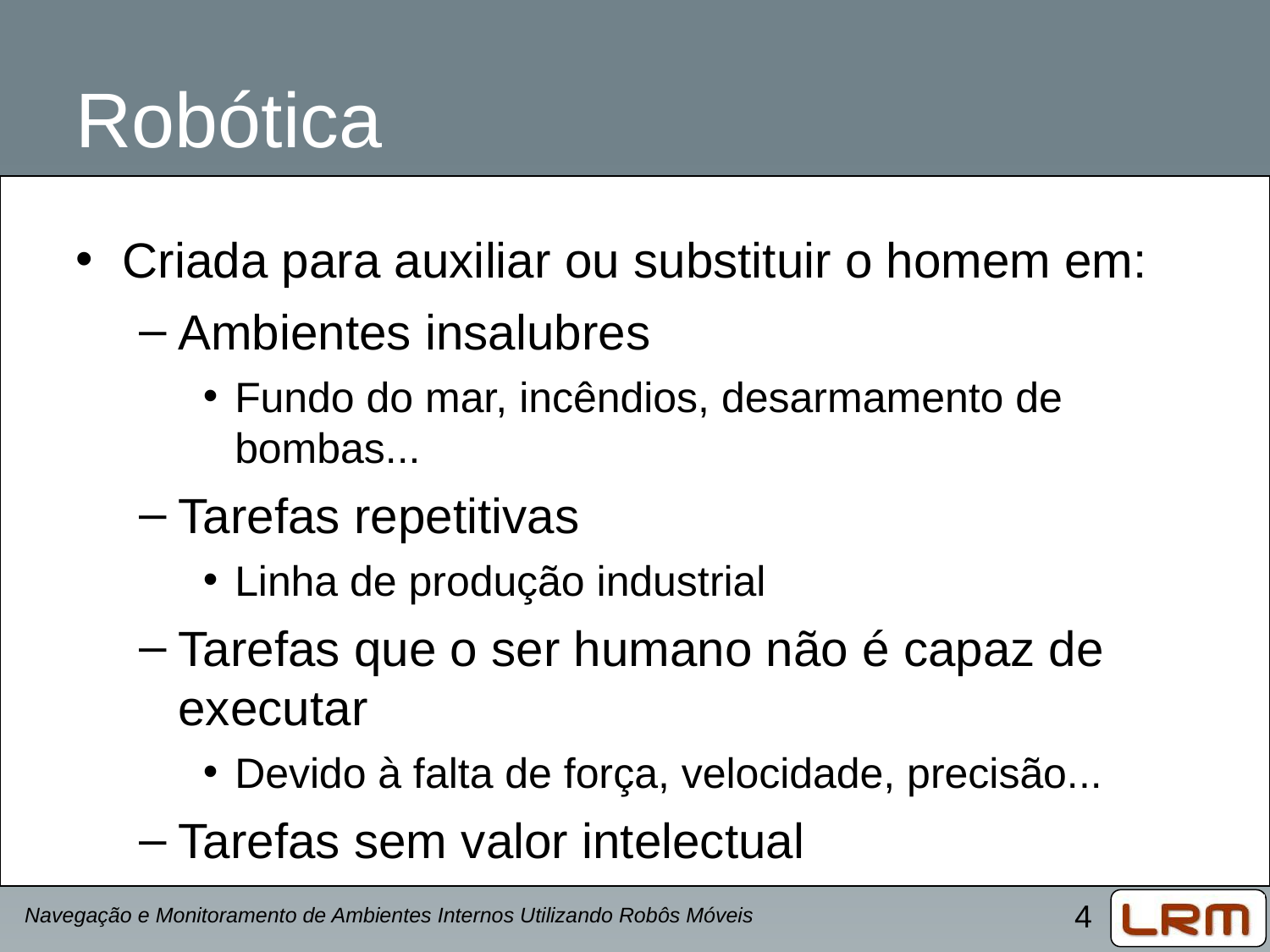

# Robótica
Criada para auxiliar ou substituir o homem em:
Ambientes insalubres
Fundo do mar, incêndios, desarmamento de bombas...
Tarefas repetitivas
Linha de produção industrial
Tarefas que o ser humano não é capaz de executar
Devido à falta de força, velocidade, precisão...
Tarefas sem valor intelectual
Navegação e Monitoramento de Ambientes Internos Utilizando Robôs Móveis